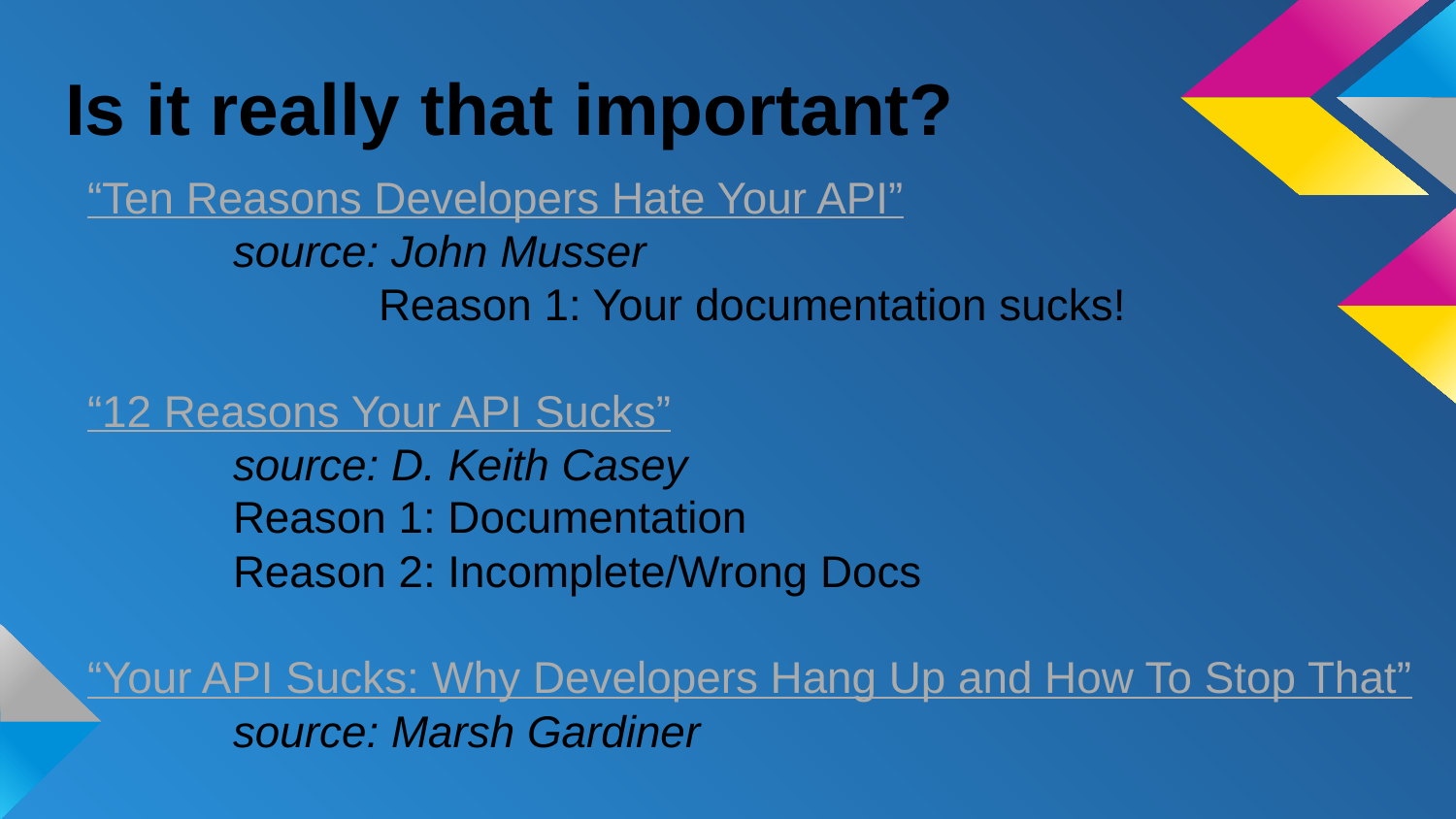

# Is it really that important?
“Ten Reasons Developers Hate Your API”
	source: John Musser
		Reason 1: Your documentation sucks!

“12 Reasons Your API Sucks”
	source: D. Keith Casey
Reason 1: Documentation
Reason 2: Incomplete/Wrong Docs

“Your API Sucks: Why Developers Hang Up and How To Stop That”
	source: Marsh Gardiner